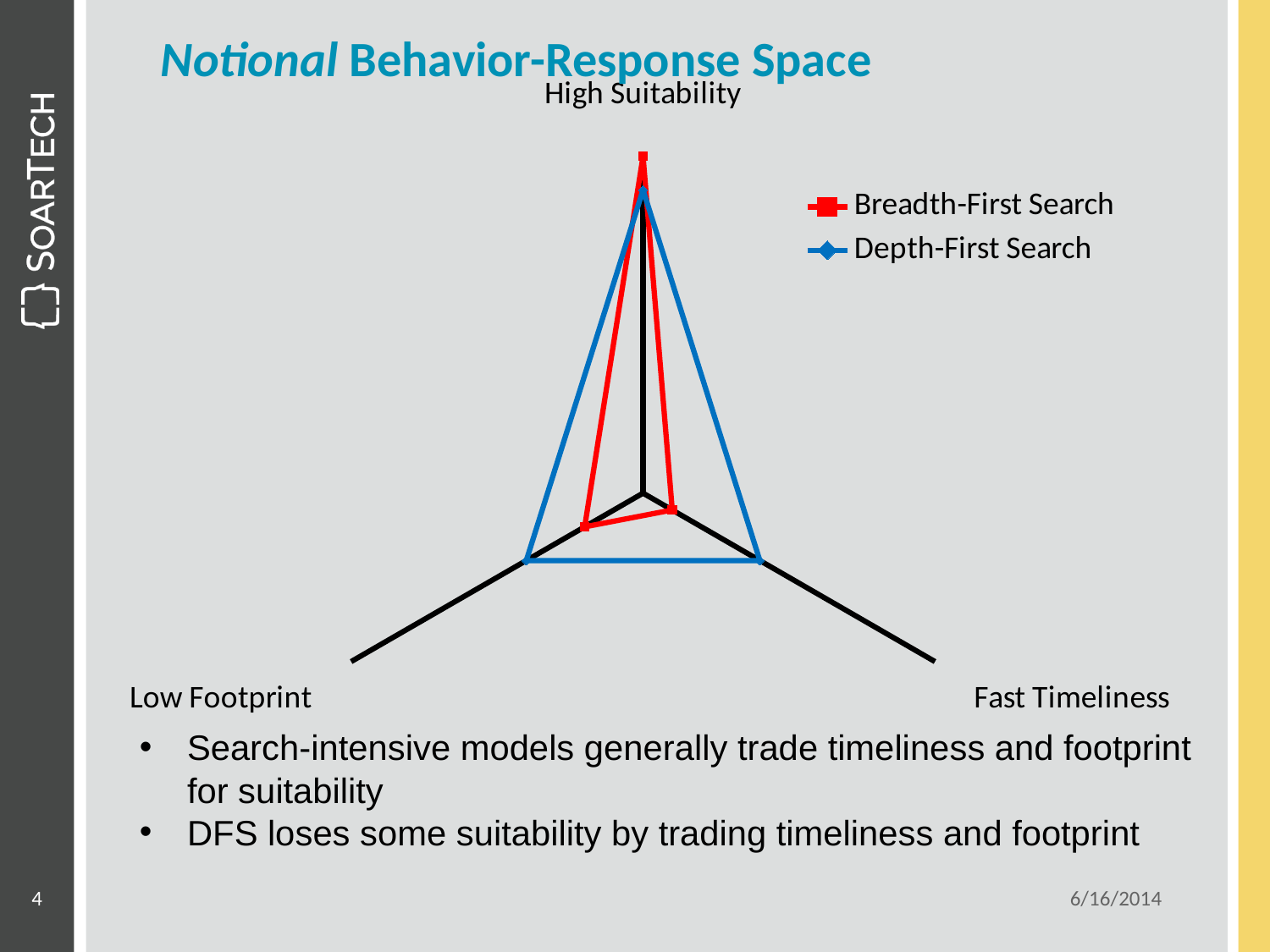

# Notional Behavior-Response Space

### Chart

| Category | Breadth-First Search | Depth-First Search |
|---|---|---|
| High Suitability | 10.0 | 9.0 |
| Fast Timeliness | 1.0 | 4.0 |
| Low Footprint | 2.0 | 4.0 |
Search-intensive models generally trade timeliness and footprint for suitability
DFS loses some suitability by trading timeliness and footprint
4
6/16/2014